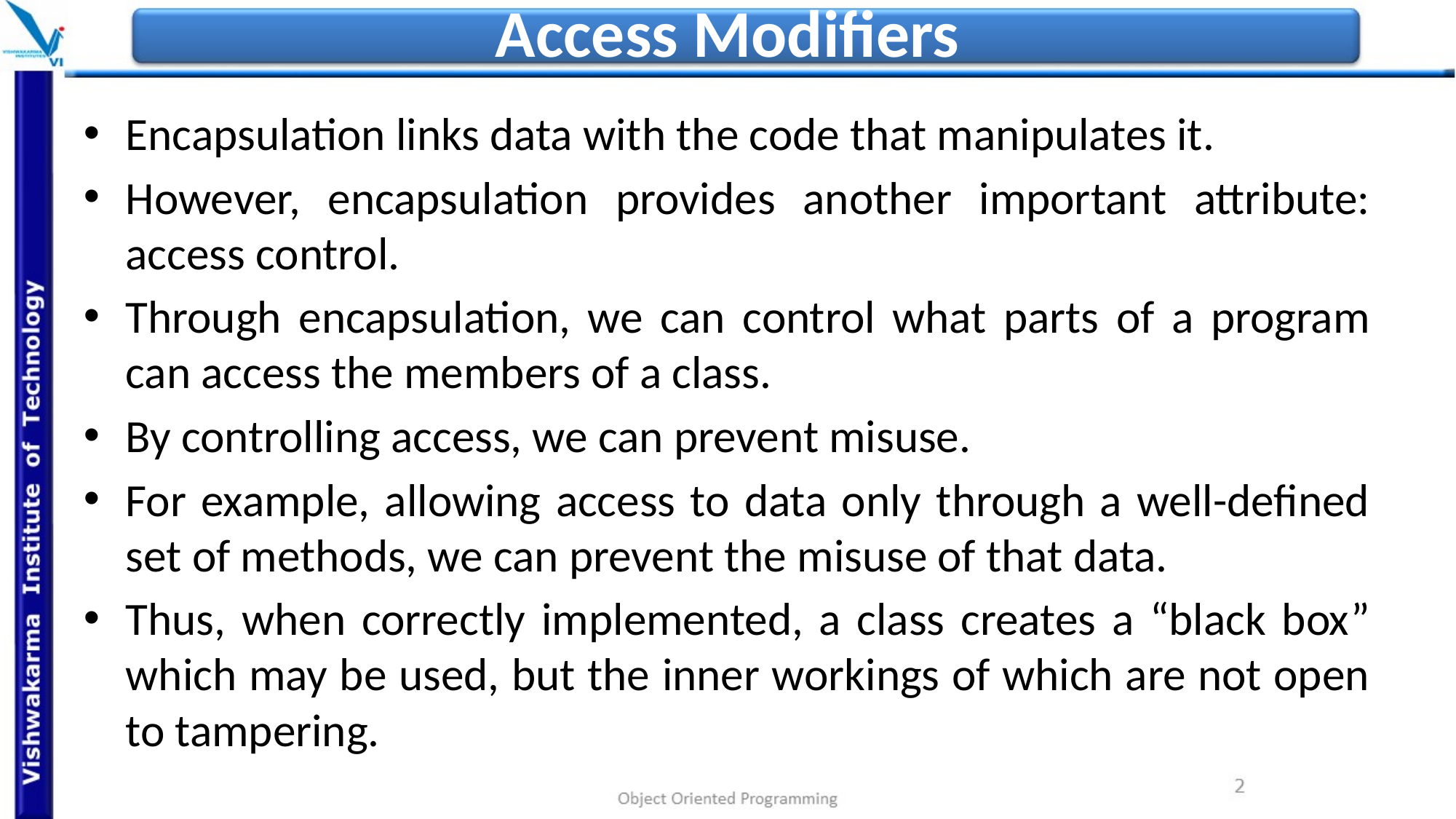

# Access Modifiers
Encapsulation links data with the code that manipulates it.
However, encapsulation provides another important attribute: access control.
Through encapsulation, we can control what parts of a program can access the members of a class.
By controlling access, we can prevent misuse.
For example, allowing access to data only through a well-defined set of methods, we can prevent the misuse of that data.
Thus, when correctly implemented, a class creates a “black box” which may be used, but the inner workings of which are not open to tampering.